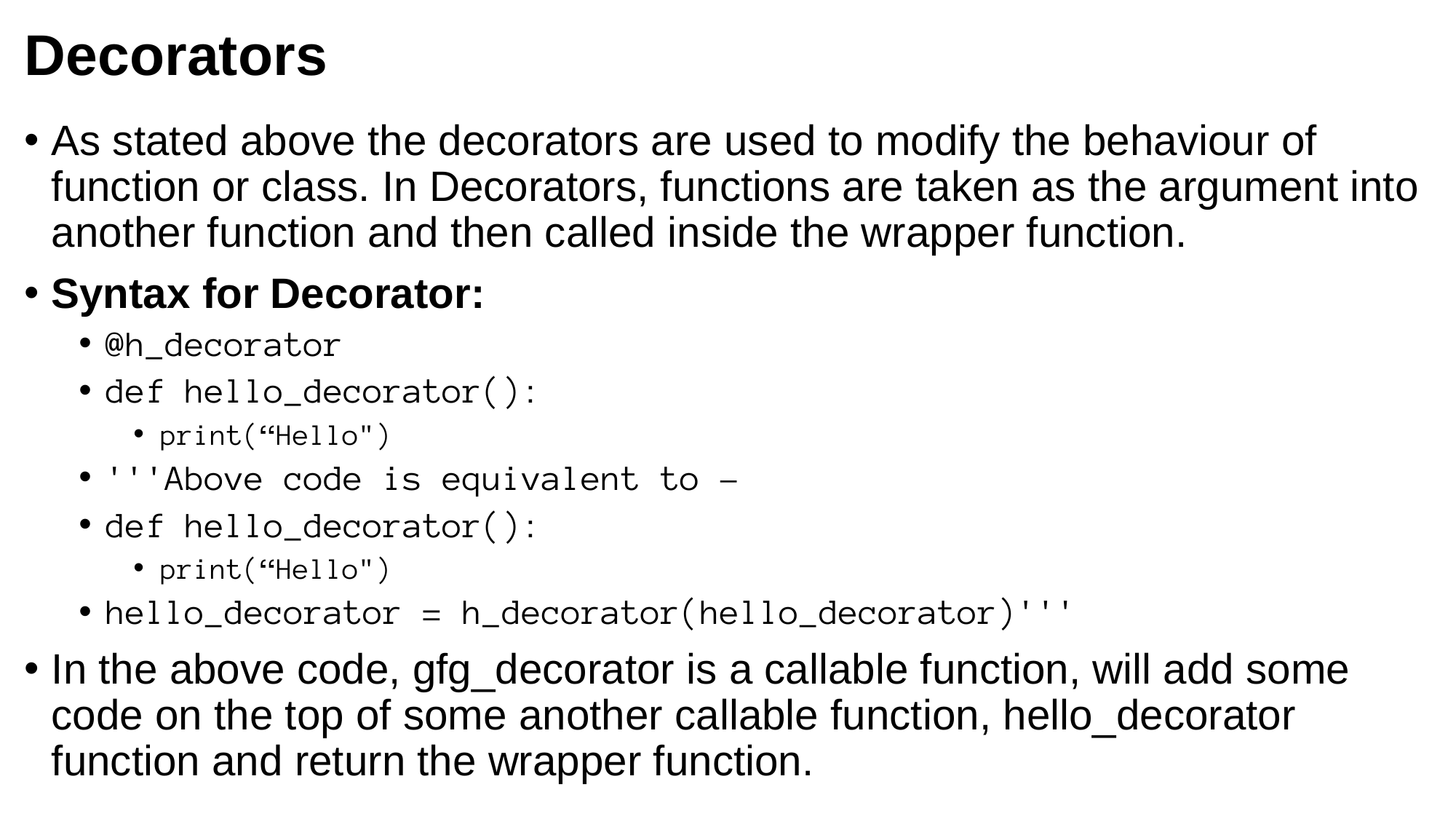

# Decorators
As stated above the decorators are used to modify the behaviour of function or class. In Decorators, functions are taken as the argument into another function and then called inside the wrapper function.
Syntax for Decorator:
@h_decorator
def hello_decorator():
print(“Hello")
'''Above code is equivalent to –
def hello_decorator():
print(“Hello")
hello_decorator = h_decorator(hello_decorator)'''
In the above code, gfg_decorator is a callable function, will add some code on the top of some another callable function, hello_decorator function and return the wrapper function.